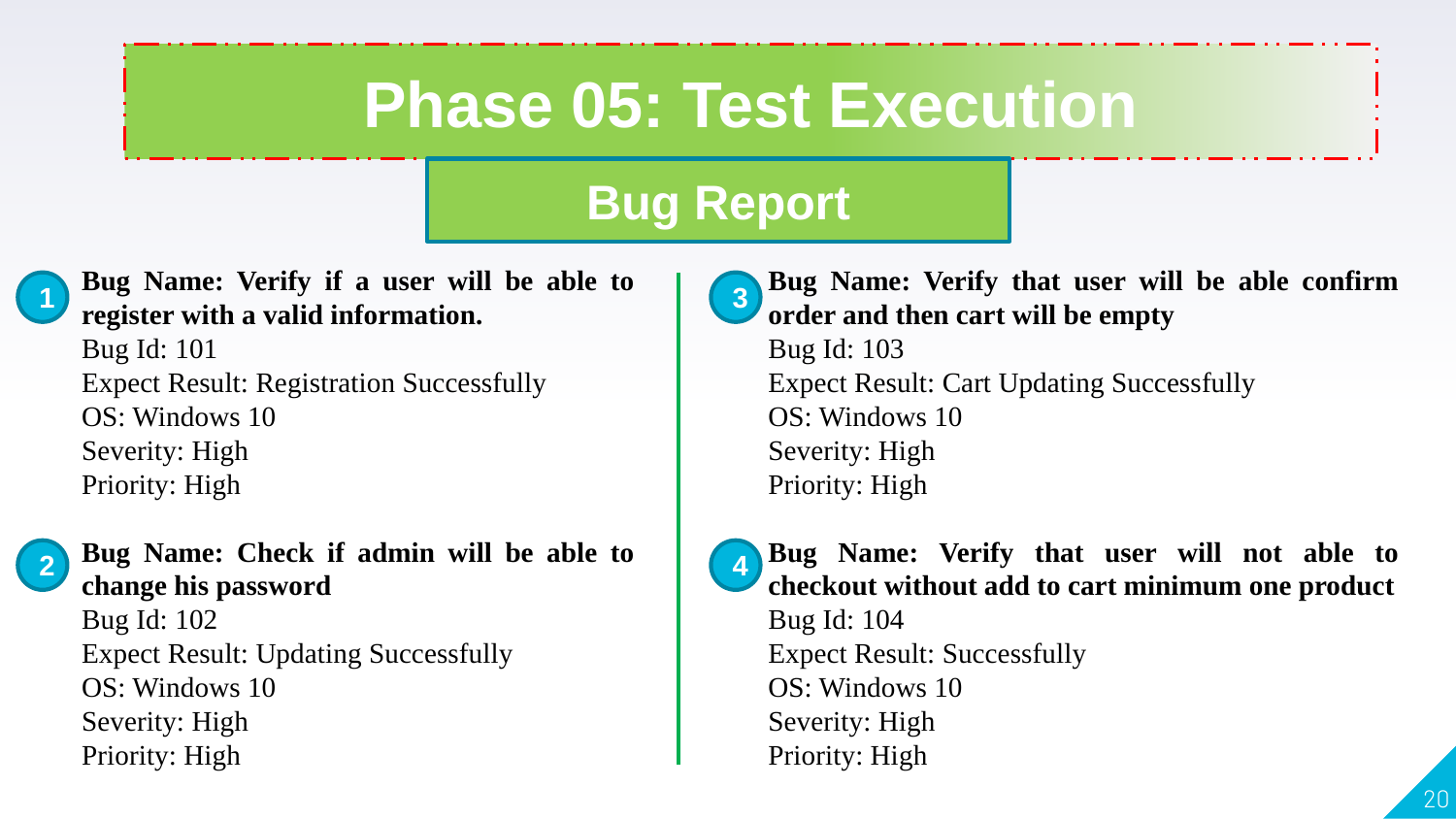

Phase 05: Test Execution
Bug Report
Bug Name: Verify if a user will be able to register with a valid information.
Bug Id: 101
Expect Result: Registration Successfully
OS: Windows 10
Severity: High
Priority: High

Bug Name: Check if admin will be able to change his password
Bug Id: 102
Expect Result: Updating Successfully
OS: Windows 10
Severity: High
Priority: High
Bug Name: Verify that user will be able confirm order and then cart will be empty
Bug Id: 103
Expect Result: Cart Updating Successfully
OS: Windows 10
Severity: High
Priority: High

Bug Name: Verify that user will not able to checkout without add to cart minimum one product
Bug Id: 104
Expect Result: Successfully
OS: Windows 10
Severity: High
Priority: High
3
1
4
2
20